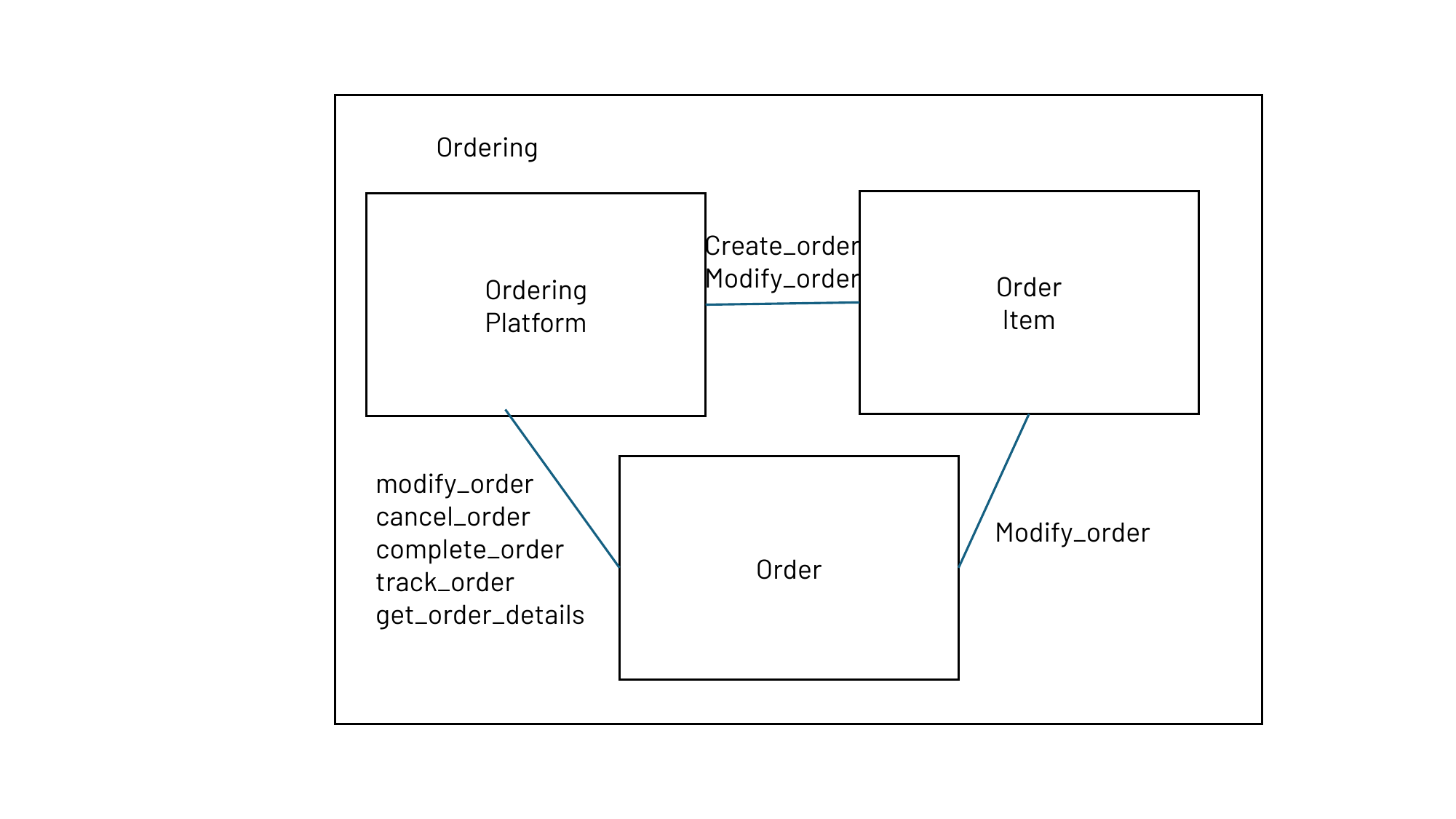

Ordering
Order
Item
Ordering
Platform
Order
Create_order
Modify_order
modify_order cancel_order
complete_order
track_order
get_order_details
Modify_order